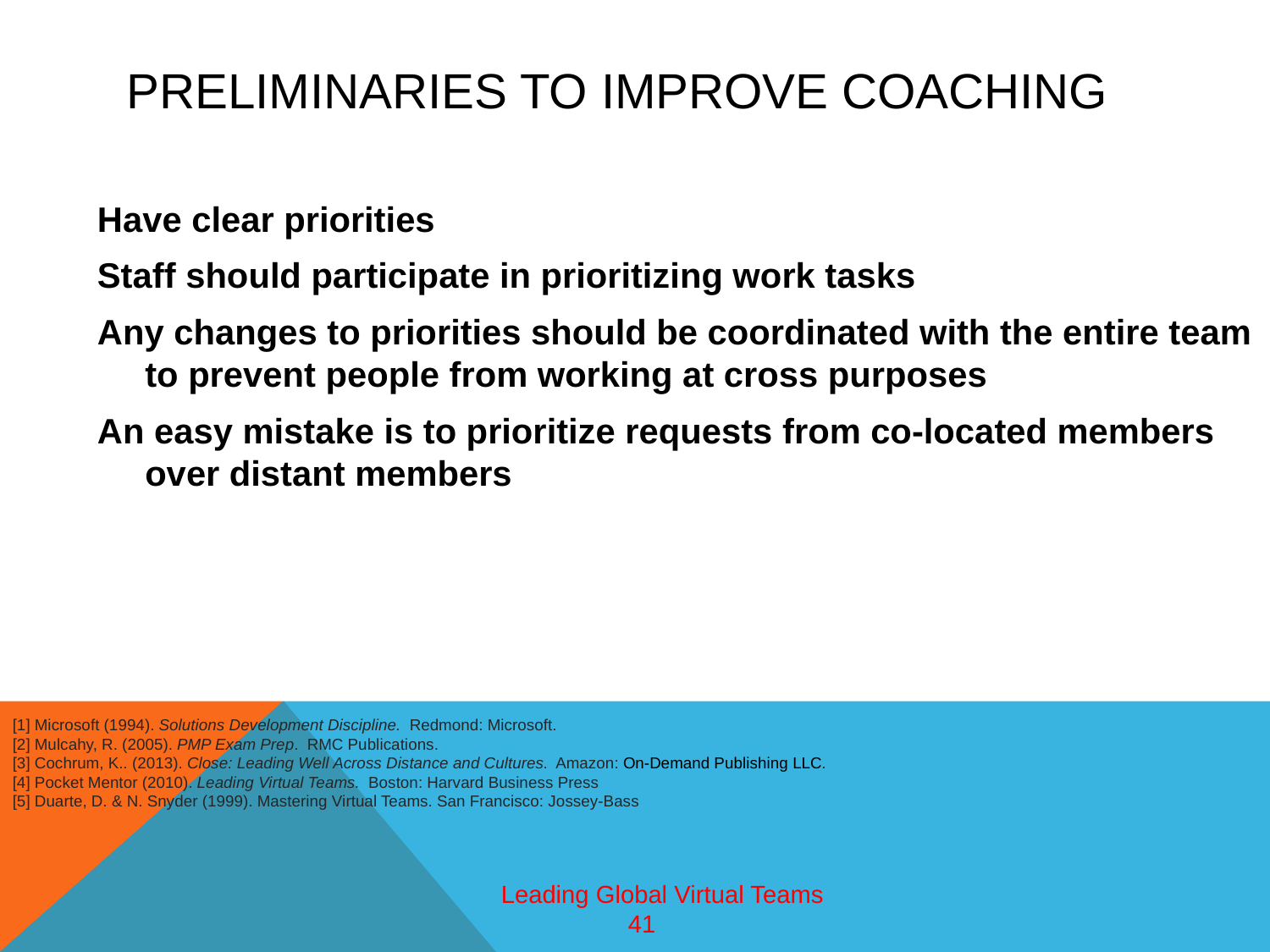

# Preliminaries to improve coaching
Have clear priorities
Staff should participate in prioritizing work tasks
Any changes to priorities should be coordinated with the entire team to prevent people from working at cross purposes
An easy mistake is to prioritize requests from co-located members over distant members

[1] Microsoft (1994). Solutions Development Discipline.  Redmond: Microsoft.
[2] Mulcahy, R. (2005). PMP Exam Prep.  RMC Publications.
[3] Cochrum, K.. (2013). Close: Leading Well Across Distance and Cultures.  Amazon: On-Demand Publishing LLC.
[4] Pocket Mentor (2010). Leading Virtual Teams.  Boston: Harvard Business Press
[5] Duarte, D. & N. Snyder (1999). Mastering Virtual Teams. San Francisco: Jossey-Bass